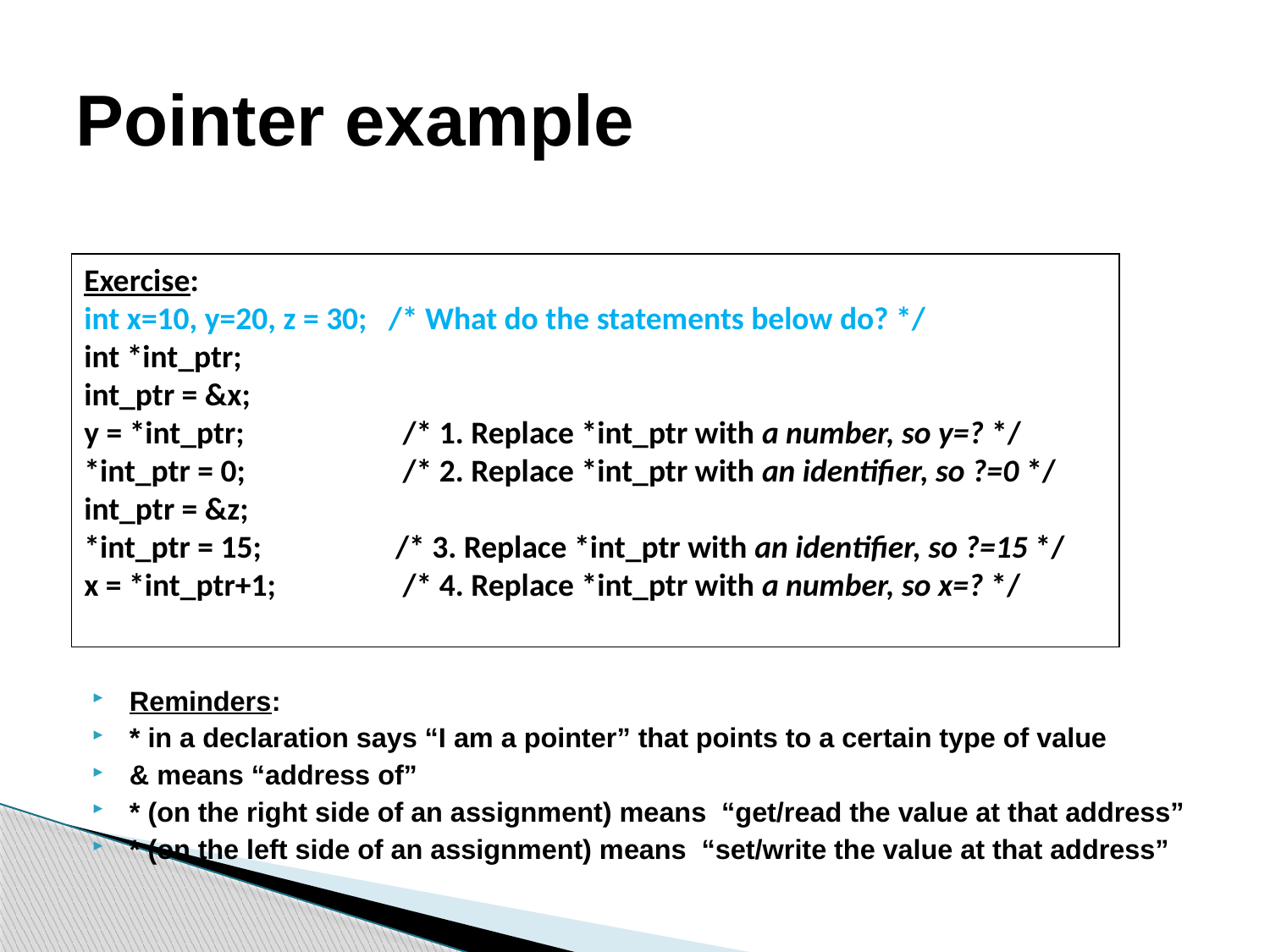

# Pointer example
Exercise:
int x=10, y=20, z = 30;   /* What do the statements below do? */
int *int_ptr;
int_ptr = &x;
y = *int_ptr;	         /* 1. Replace *int_ptr with a number, so y=? */
*int_ptr = 0;	         /* 2. Replace *int_ptr with an identifier, so ?=0 */
int_ptr = &z;
*int_ptr = 15;          	        /* 3. Replace *int_ptr with an identifier, so ?=15 */
x = *int_ptr+1;	         /* 4. Replace *int_ptr with a number, so x=? */

Reminders:
* in a declaration says “I am a pointer” that points to a certain type of value
& means “address of”
* (on the right side of an assignment) means  “get/read the value at that address”
* (on the left side of an assignment) means  “set/write the value at that address”
45